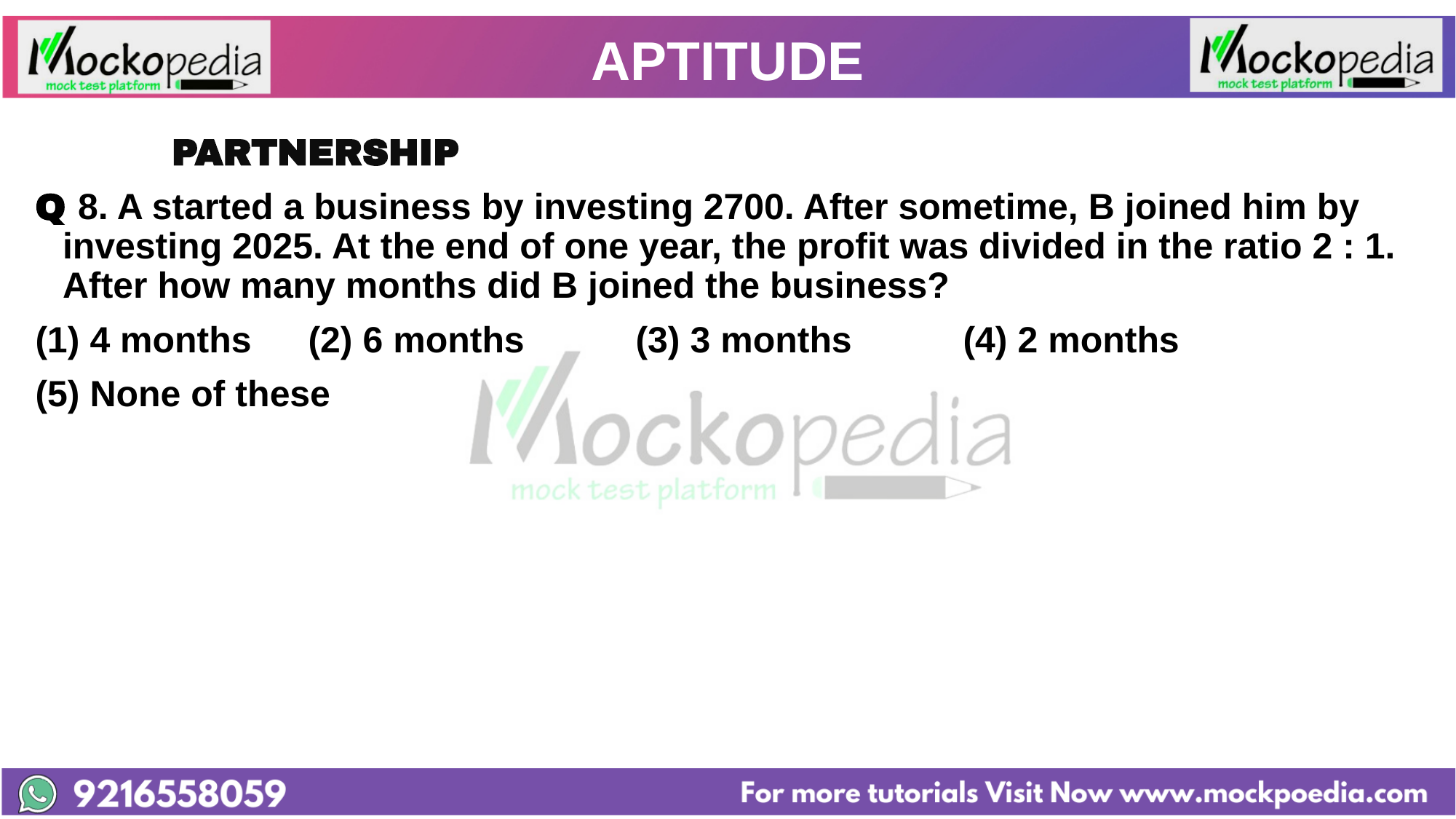

# APTITUDE
		PARTNERSHIP
Q 8. A started a business by investing 2700. After sometime, B joined him by investing 2025. At the end of one year, the profit was divided in the ratio 2 : 1. After how many months did B joined the business?
4 months 	(2) 6 months 	(3) 3 months 	(4) 2 months
(5) None of these